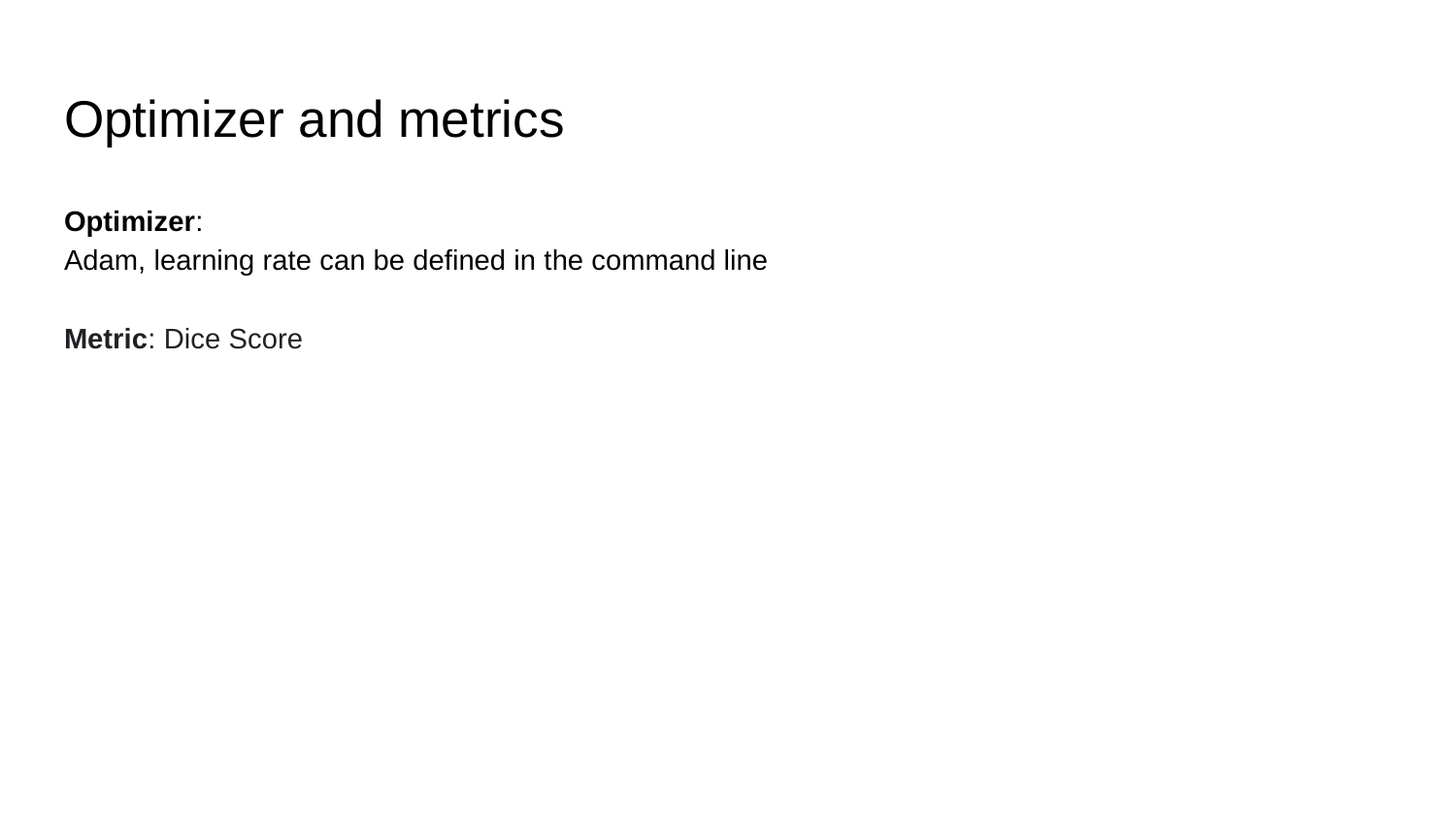

# Optimizer and metrics
Optimizer:
Adam, learning rate can be defined in the command line

Metric: Dice Score